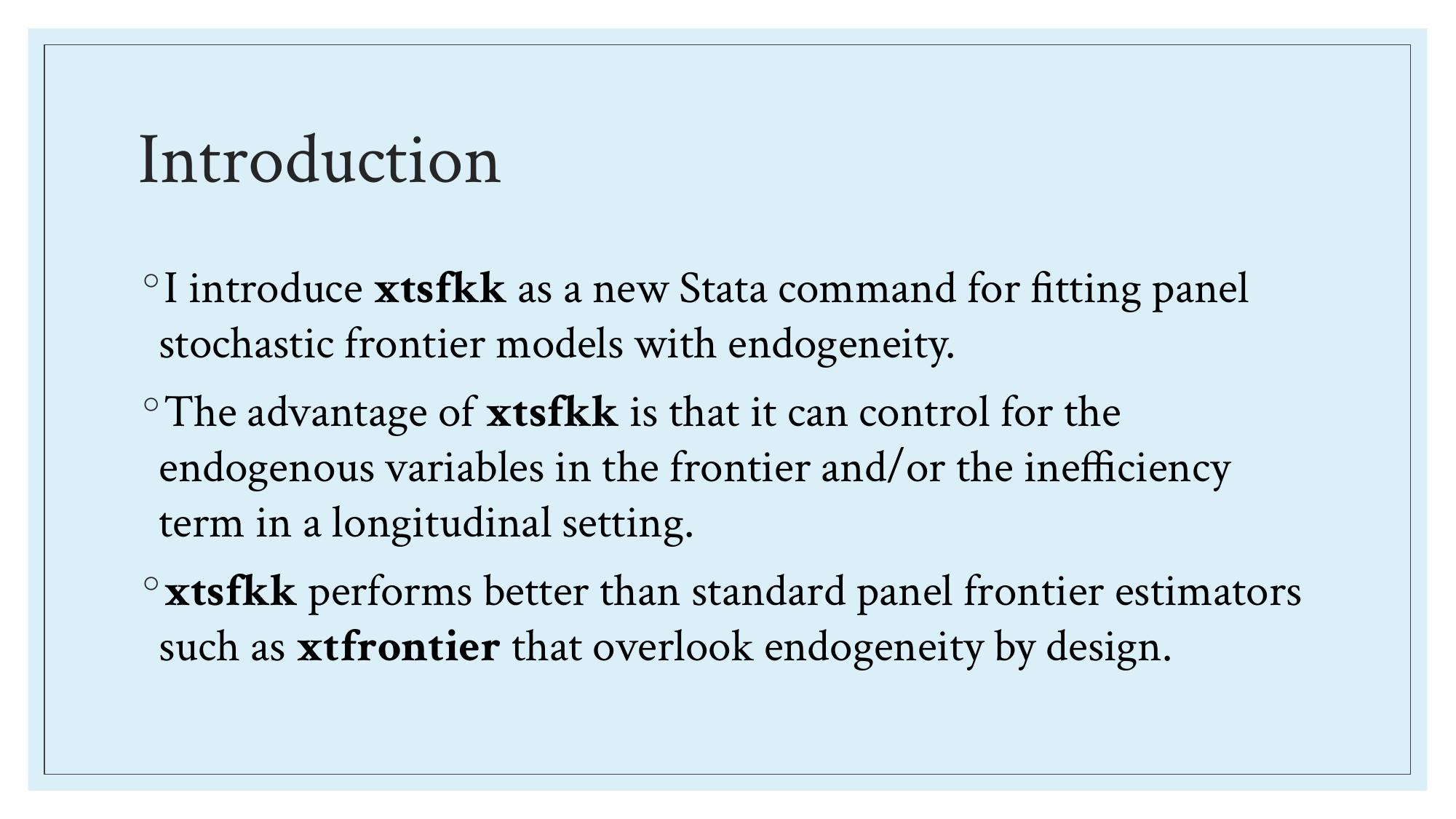

# Introduction
I introduce xtsfkk as a new Stata command for fitting panel stochastic frontier models with endogeneity.
The advantage of xtsfkk is that it can control for the endogenous variables in the frontier and/or the inefficiency term in a longitudinal setting.
xtsfkk performs better than standard panel frontier estimators such as xtfrontier that overlook endogeneity by design.